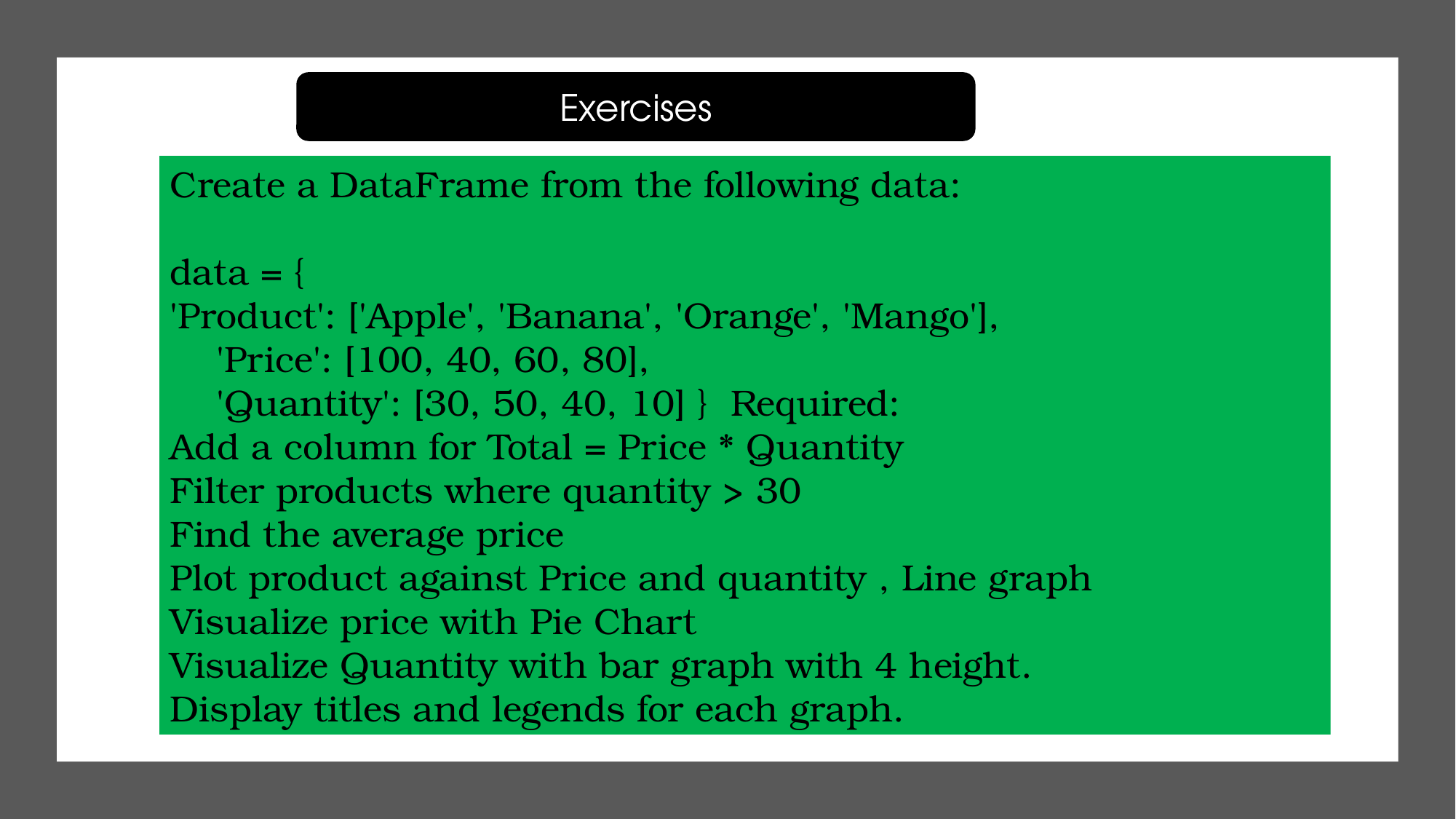

Exercises
Create a DataFrame from the following data:
data = {
'Product': ['Apple', 'Banana', 'Orange', 'Mango'],
    'Price': [100, 40, 60, 80],
    'Quantity': [30, 50, 40, 10] }  Required:
Add a column for Total = Price * Quantity
Filter products where quantity > 30
Find the average price
Plot product against Price and quantity , Line graph
Visualize price with Pie Chart
Visualize Quantity with bar graph with 4 height.
Display titles and legends for each graph.